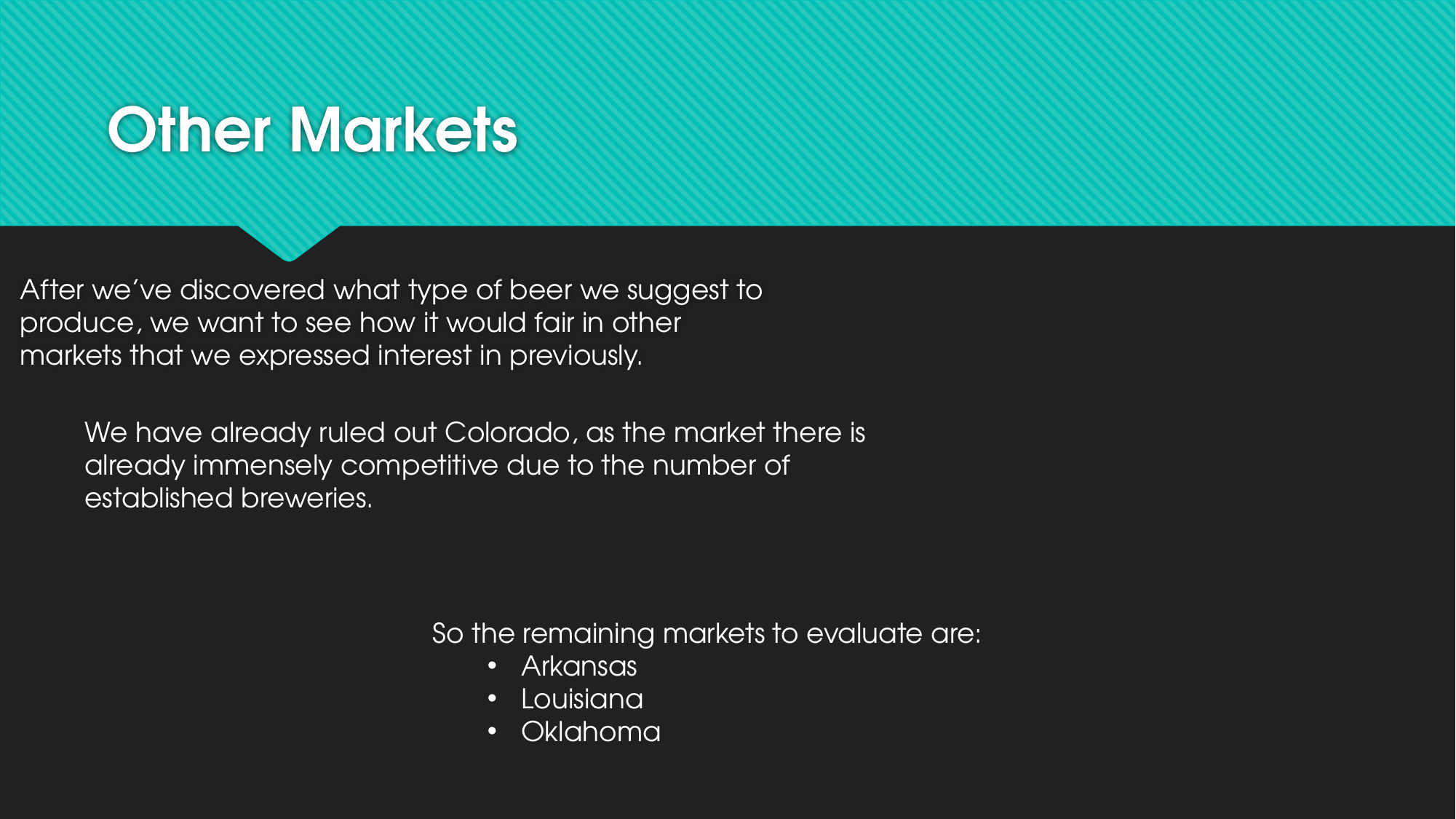

# Other Markets
After we’ve discovered what type of beer we suggest to produce, we want to see how it would fair in other markets that we expressed interest in previously.
We have already ruled out Colorado, as the market there is already immensely competitive due to the number of established breweries.
So the remaining markets to evaluate are:
Arkansas
Louisiana
Oklahoma